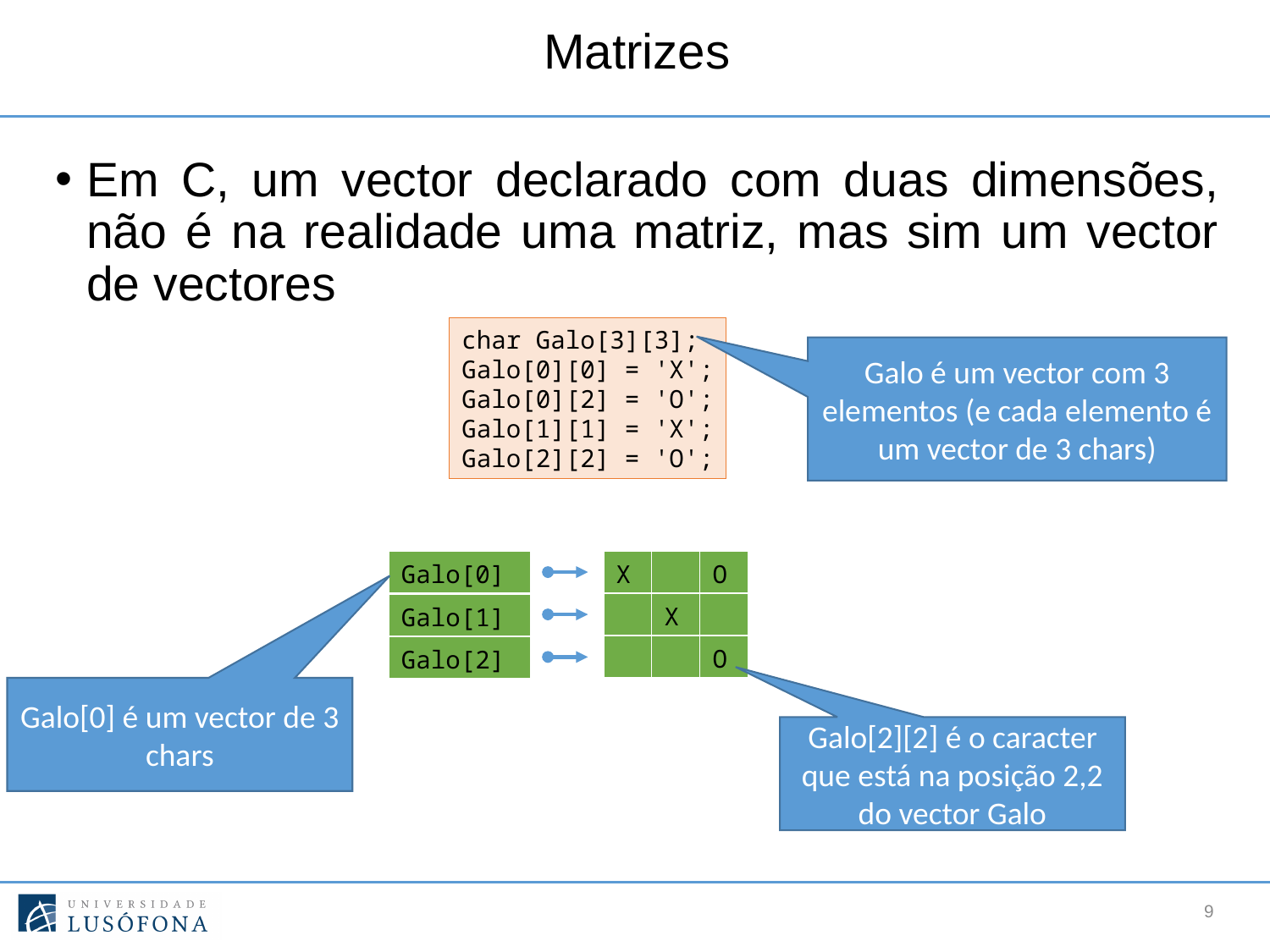

# Matrizes
Em C, um vector declarado com duas dimensões, não é na realidade uma matriz, mas sim um vector de vectores

char Galo[3][3];
Galo[0][0] = 'X';
Galo[0][2] = 'O';
Galo[1][1] = 'X';
Galo[2][2] = 'O';
Galo é um vector com 3 elementos (e cada elemento é um vector de 3 chars)
| Galo[0] |
| --- |
| X |  | O |
| --- | --- | --- |
|  | X |  |
|  |  | O |
| Galo[1] |
| --- |
| Galo[2] |
| --- |
Galo[0] é um vector de 3 chars
Galo[2][2] é o caracter que está na posição 2,2 do vector Galo
9